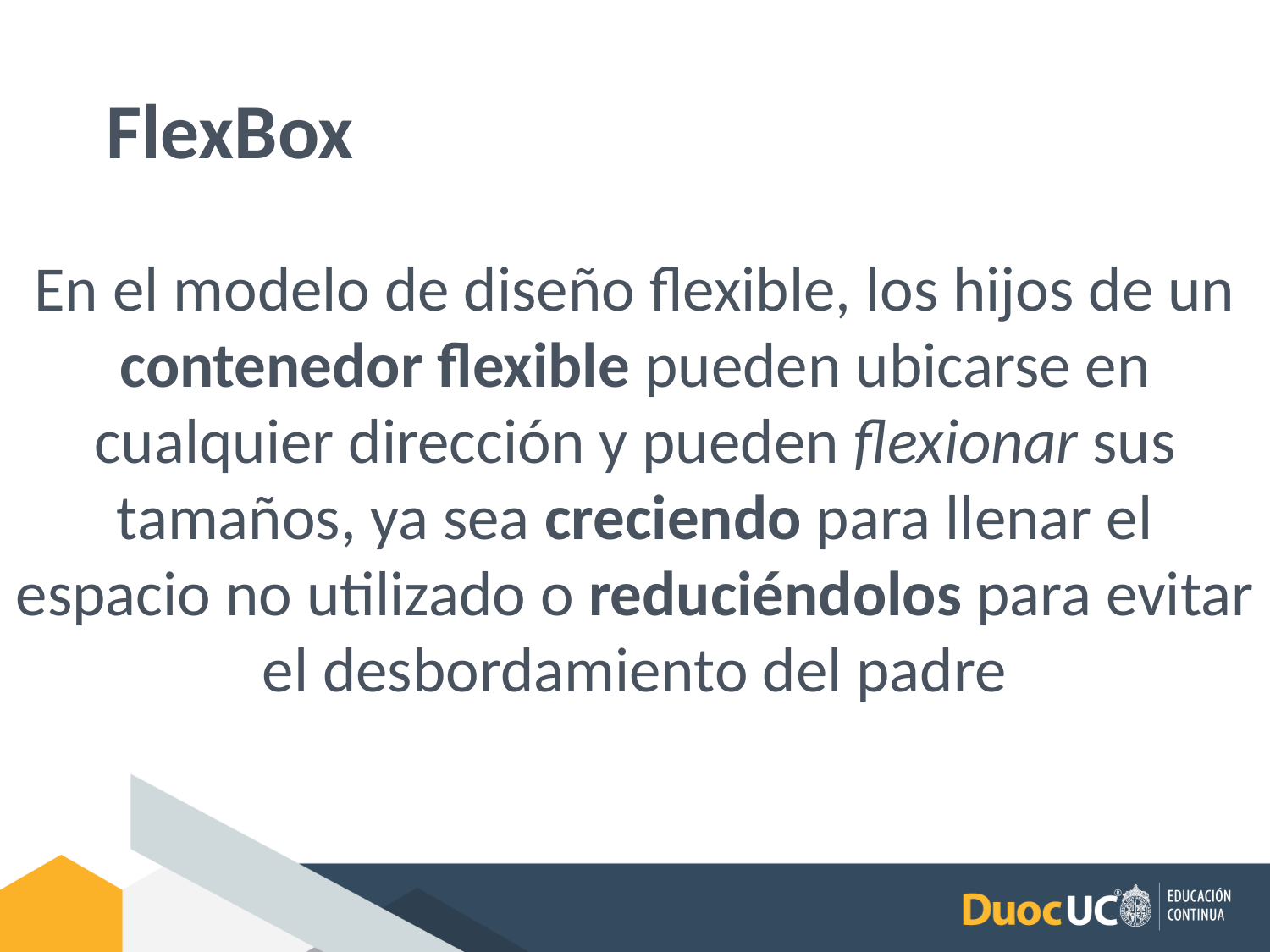

FlexBox
En el modelo de diseño flexible, los hijos de un contenedor flexible pueden ubicarse en cualquier dirección y pueden flexionar sus tamaños, ya sea creciendo para llenar el espacio no utilizado o reduciéndolos para evitar el desbordamiento del padre